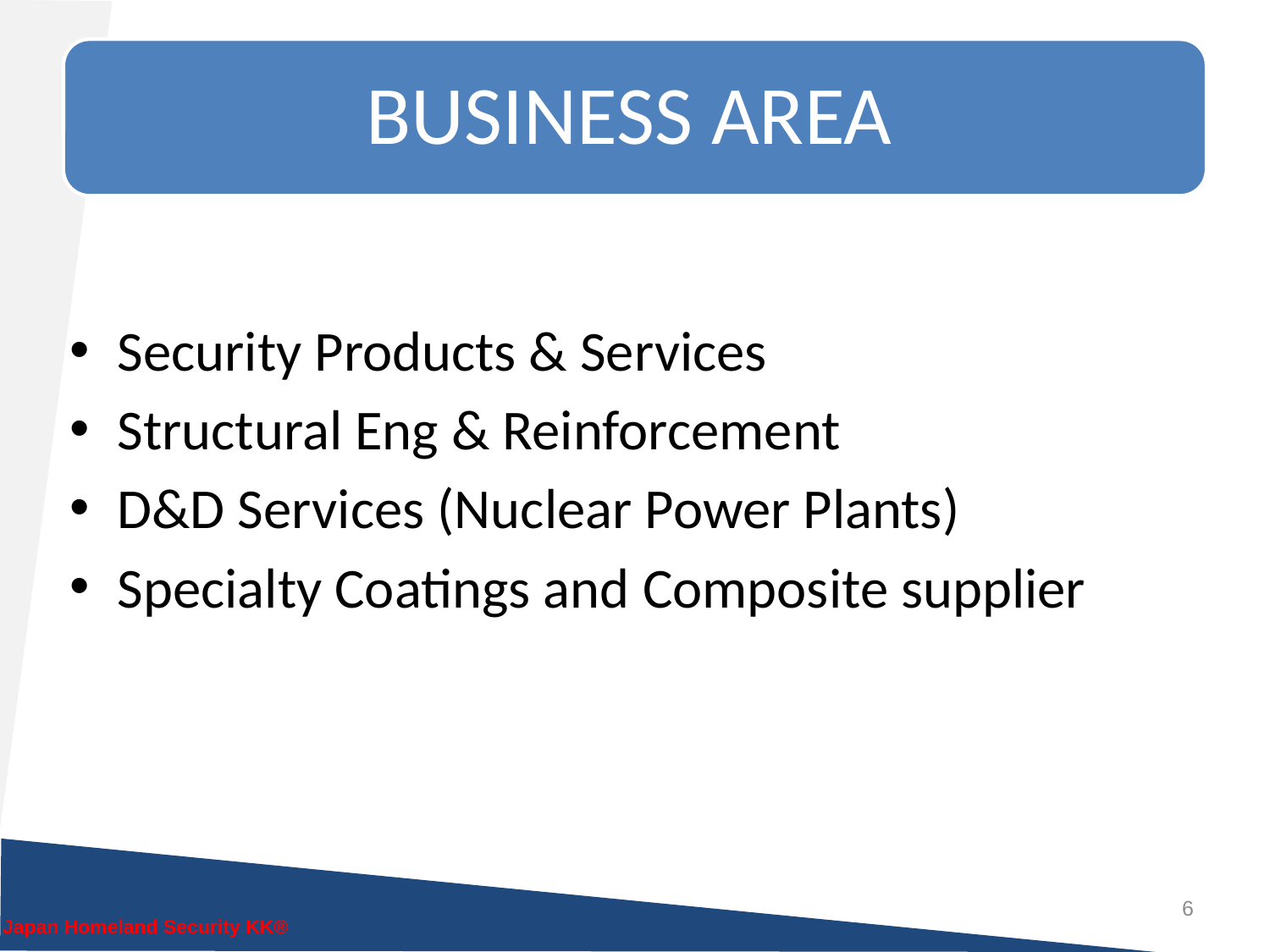

BUSINESS AREA

Security Products & Services
Structural Eng & Reinforcement
D&D Services (Nuclear Power Plants)
Specialty Coatings and Composite supplier

6
Japan Homeland Security KK®